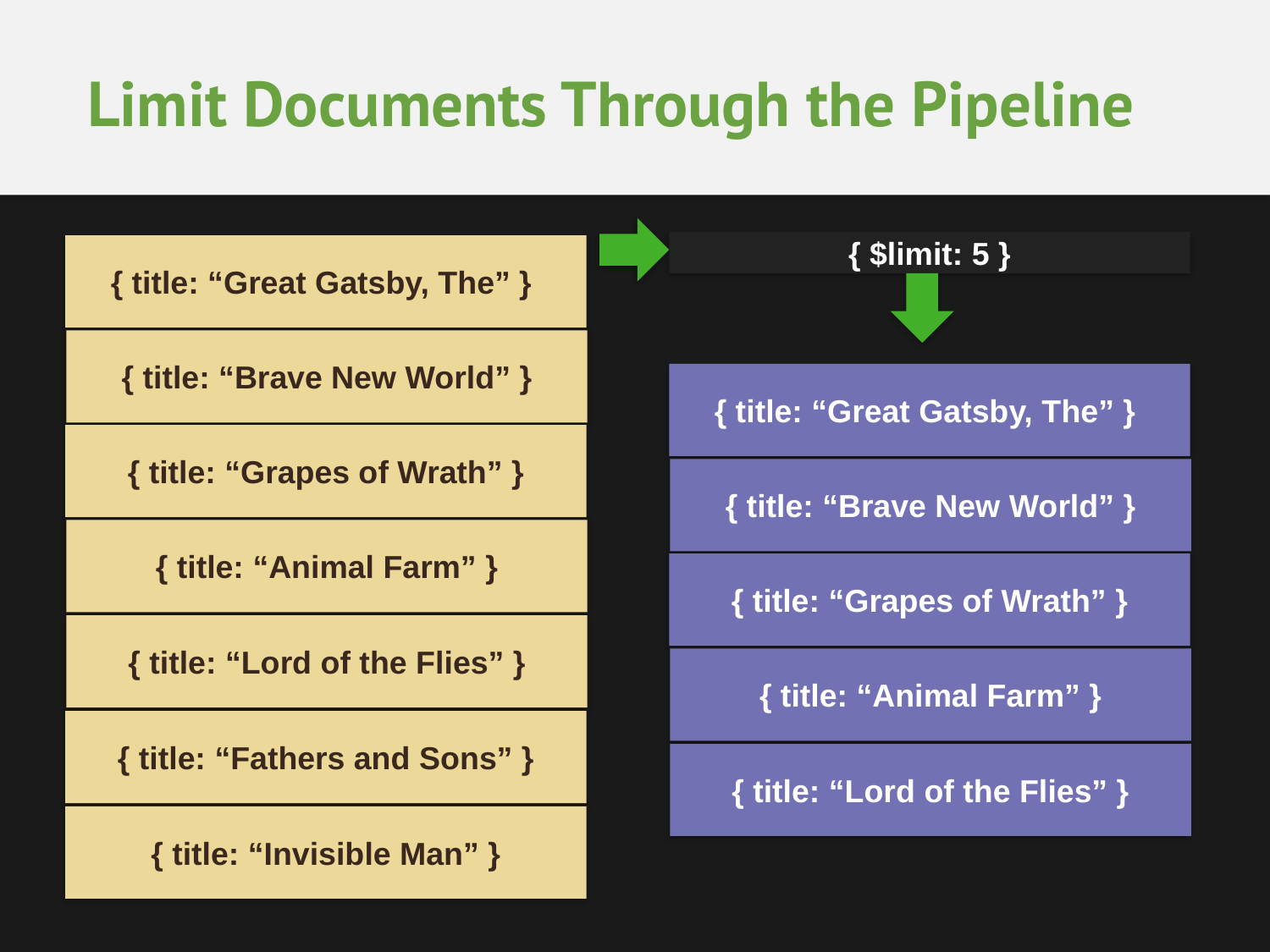

# Limit Documents Through the Pipeline

{ $limit: 5 }
{ title: “Great Gatsby, The” }

{ title: “Brave New World” }
{ title: “Great Gatsby, The” }
{ title: “Grapes of Wrath” }
{ title: “Brave New World” }
{ title: “Animal Farm” }
{ title: “Grapes of Wrath” }
{ title: “Lord of the Flies” }
{ title: “Animal Farm” }
{ title: “Fathers and Sons” }
{ title: “Lord of the Flies” }
{ title: “Invisible Man” }